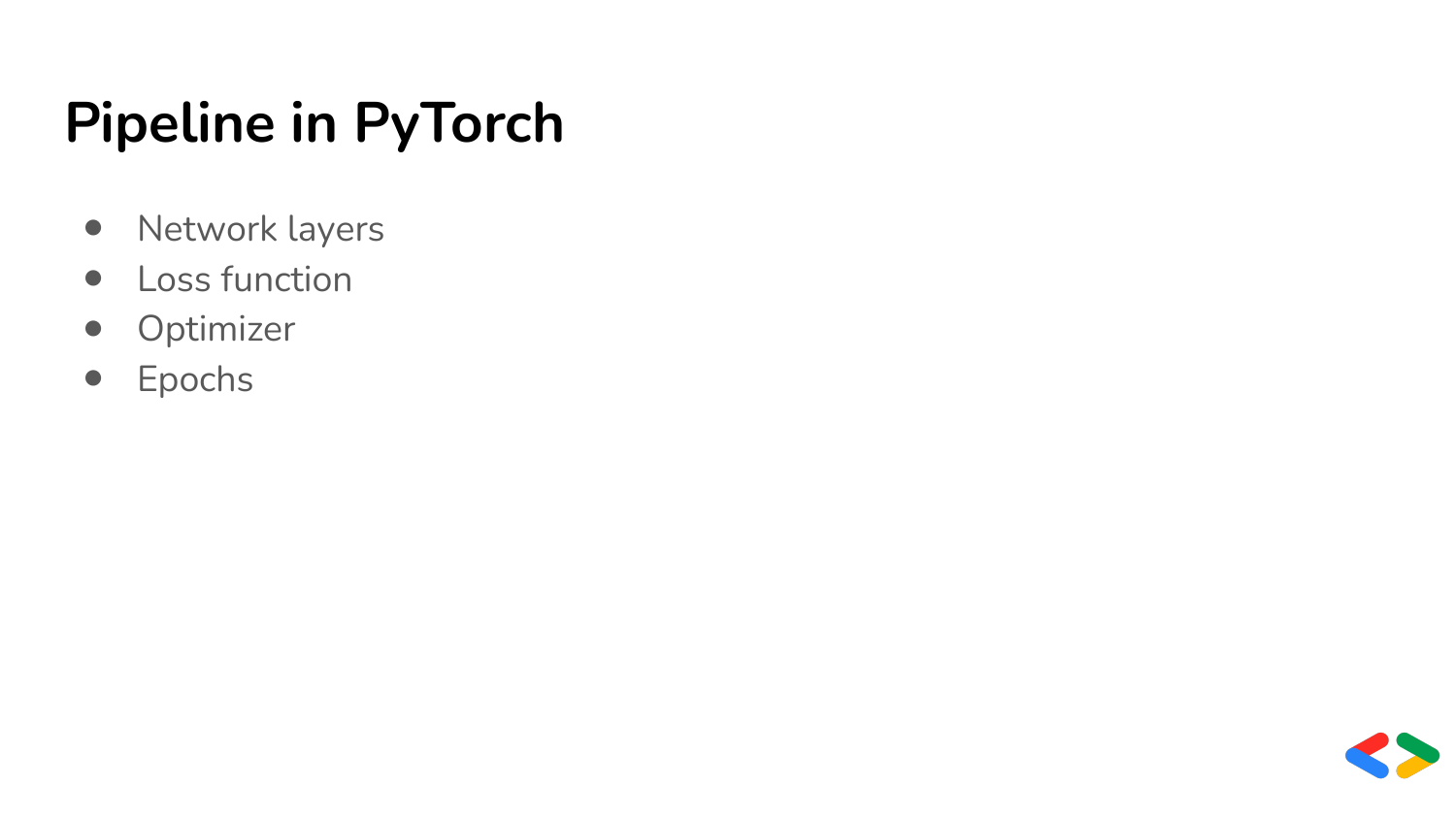

# Pipeline in PyTorch
Network layers
Loss function
Optimizer
Epochs